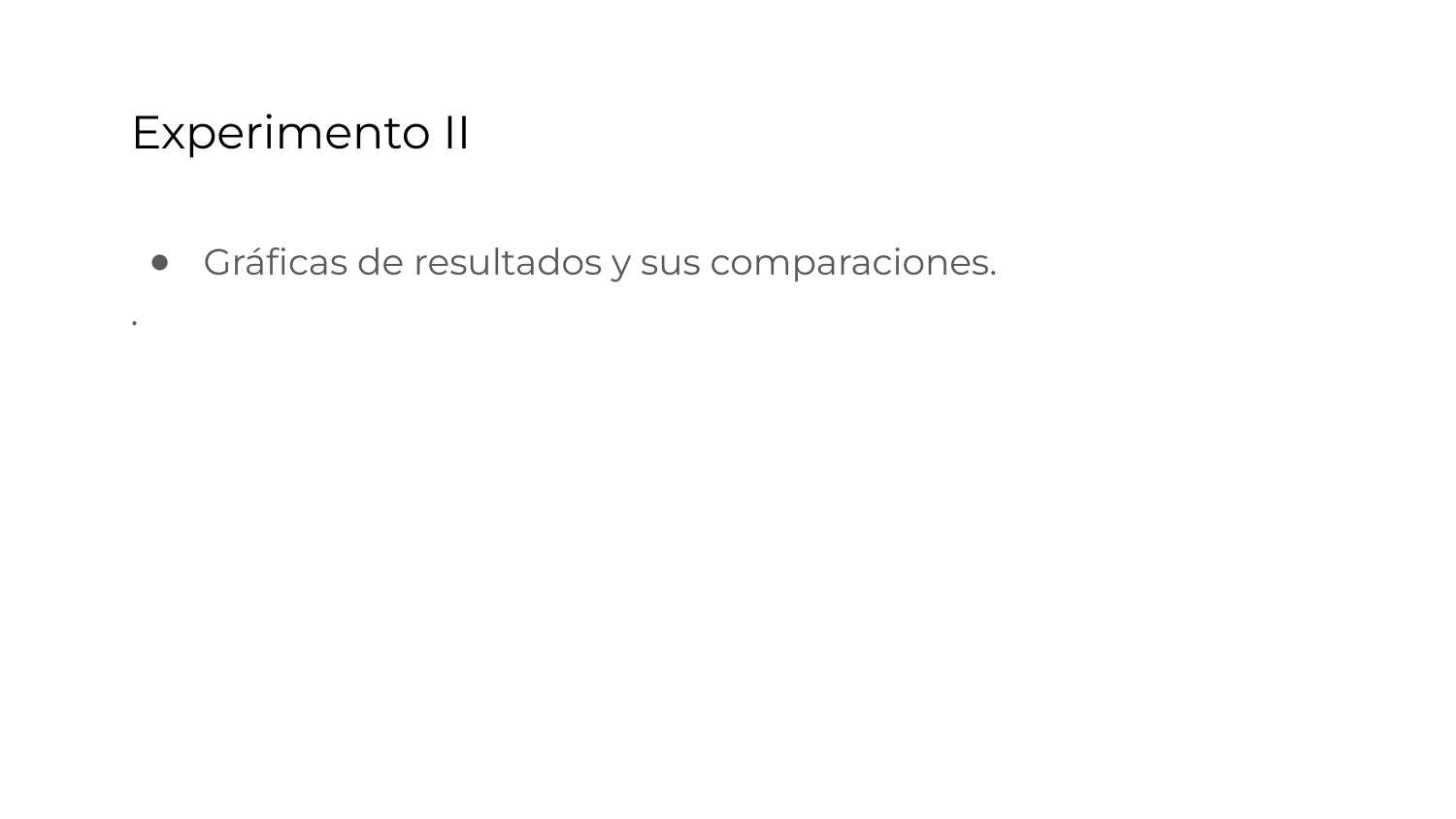

# Experimento II
Gráficas de resultados y sus comparaciones.
.